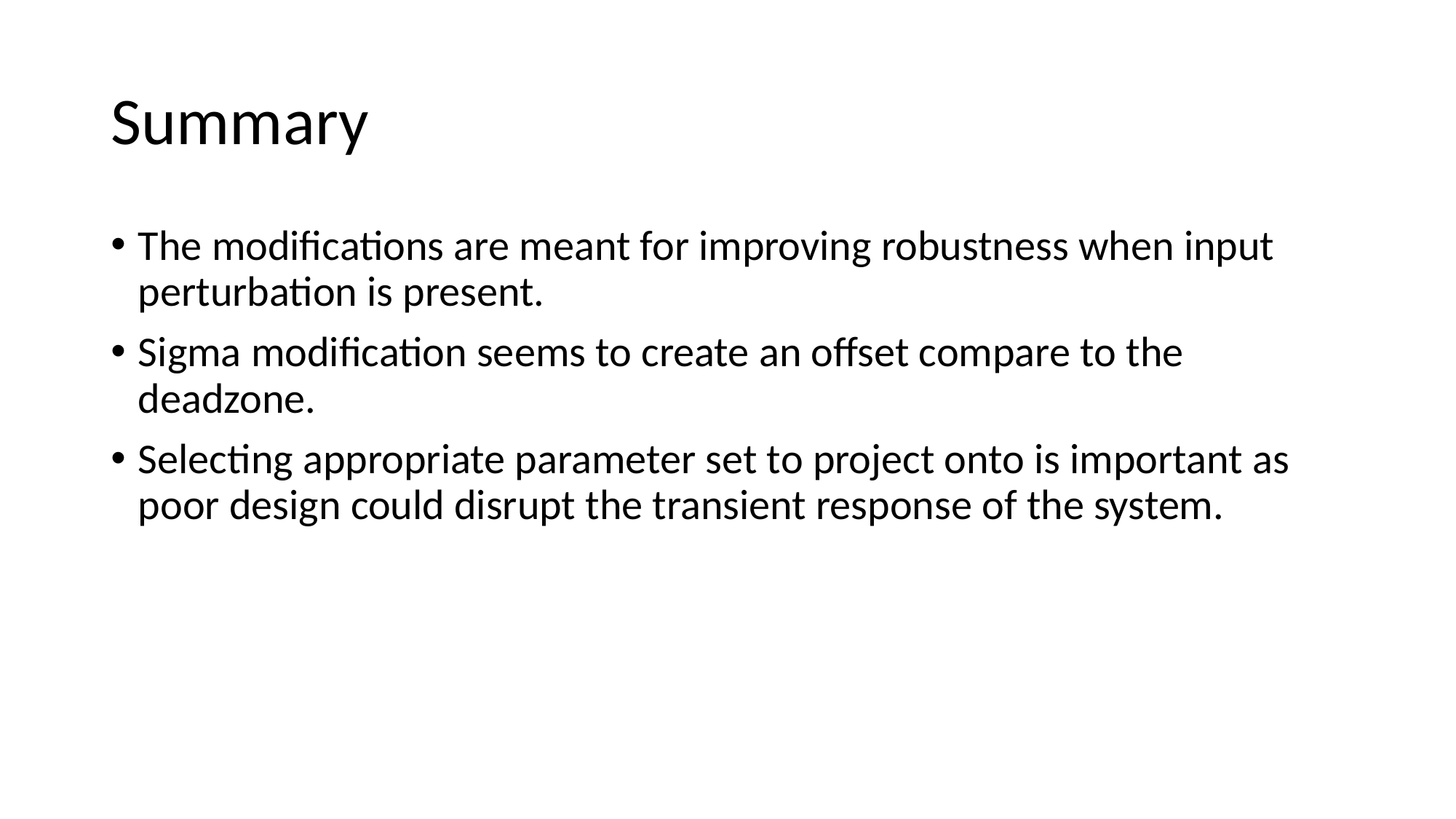

# Summary
The modifications are meant for improving robustness when input perturbation is present.
Sigma modification seems to create an offset compare to the deadzone.
Selecting appropriate parameter set to project onto is important as poor design could disrupt the transient response of the system.